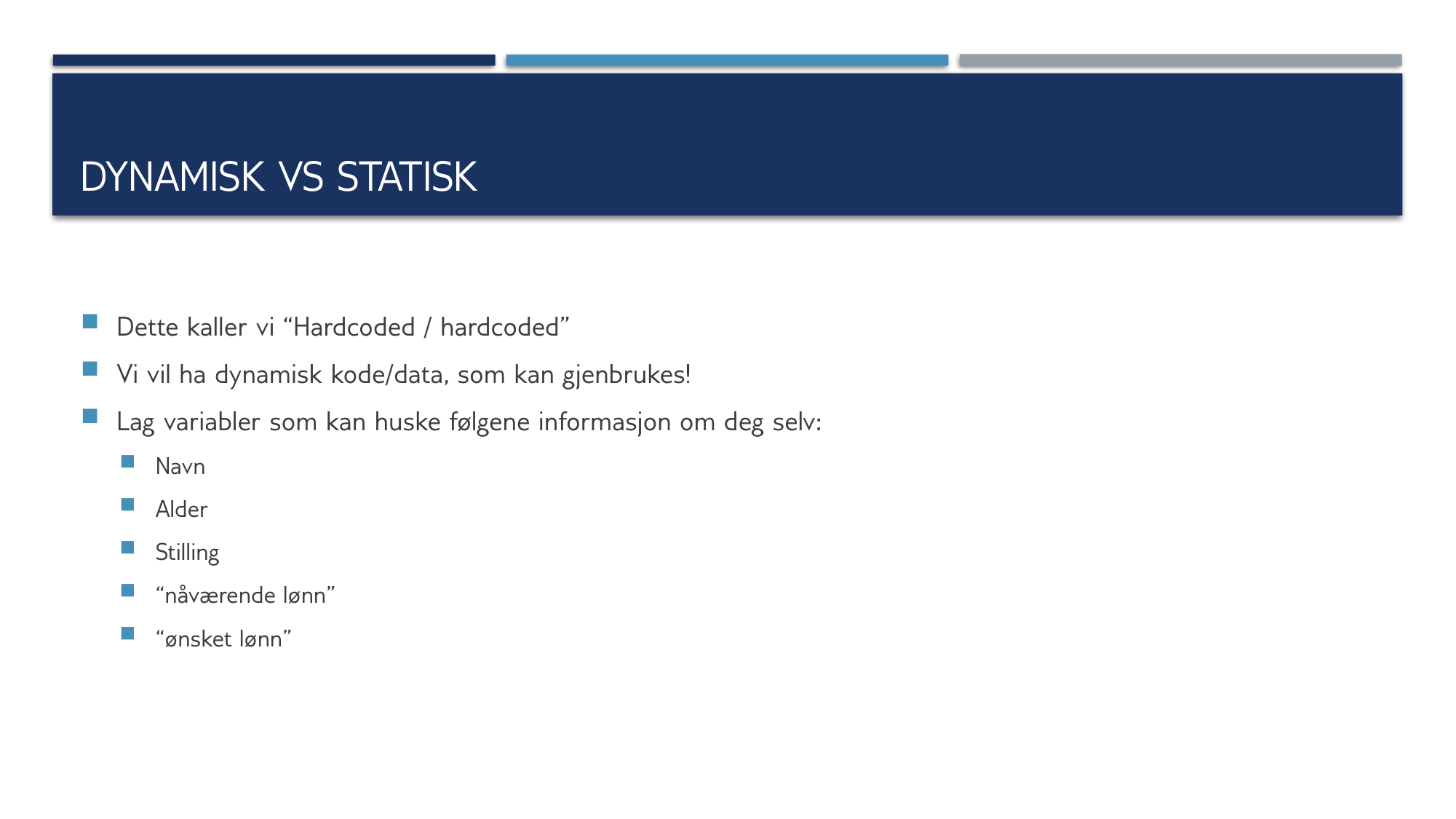

# Dynamisk vs statisk
Dette kaller vi “Hardcoded / hardcoded”
Vi vil ha dynamisk kode/data, som kan gjenbrukes!
Lag variabler som kan huske følgene informasjon om deg selv:
Navn
Alder
Stilling
“nåværende lønn”
“ønsket lønn”